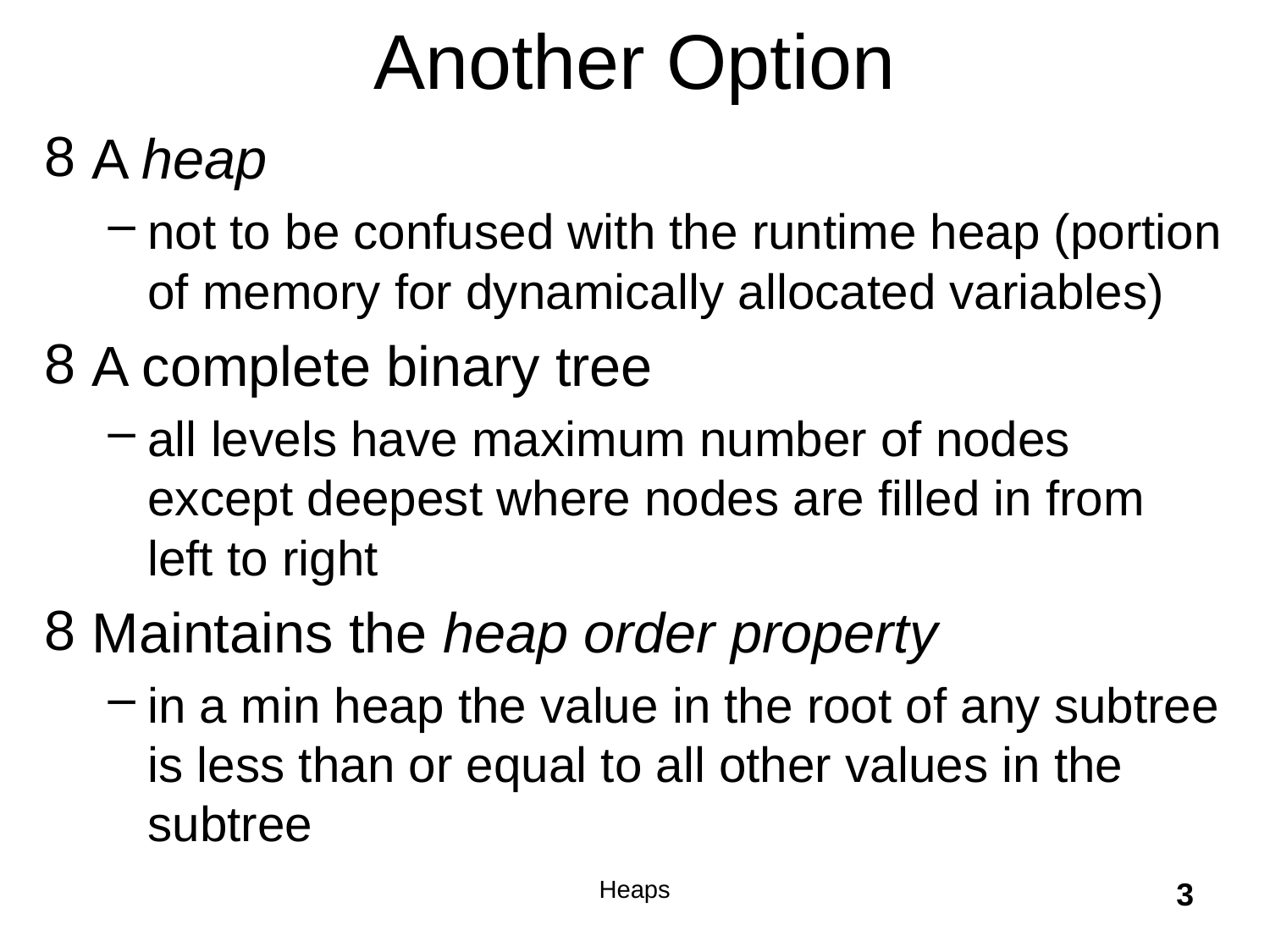

# Another Option
A heap
not to be confused with the runtime heap (portion of memory for dynamically allocated variables)
A complete binary tree
all levels have maximum number of nodes except deepest where nodes are filled in from left to right
Maintains the heap order property
in a min heap the value in the root of any subtree is less than or equal to all other values in the subtree

Heaps
3